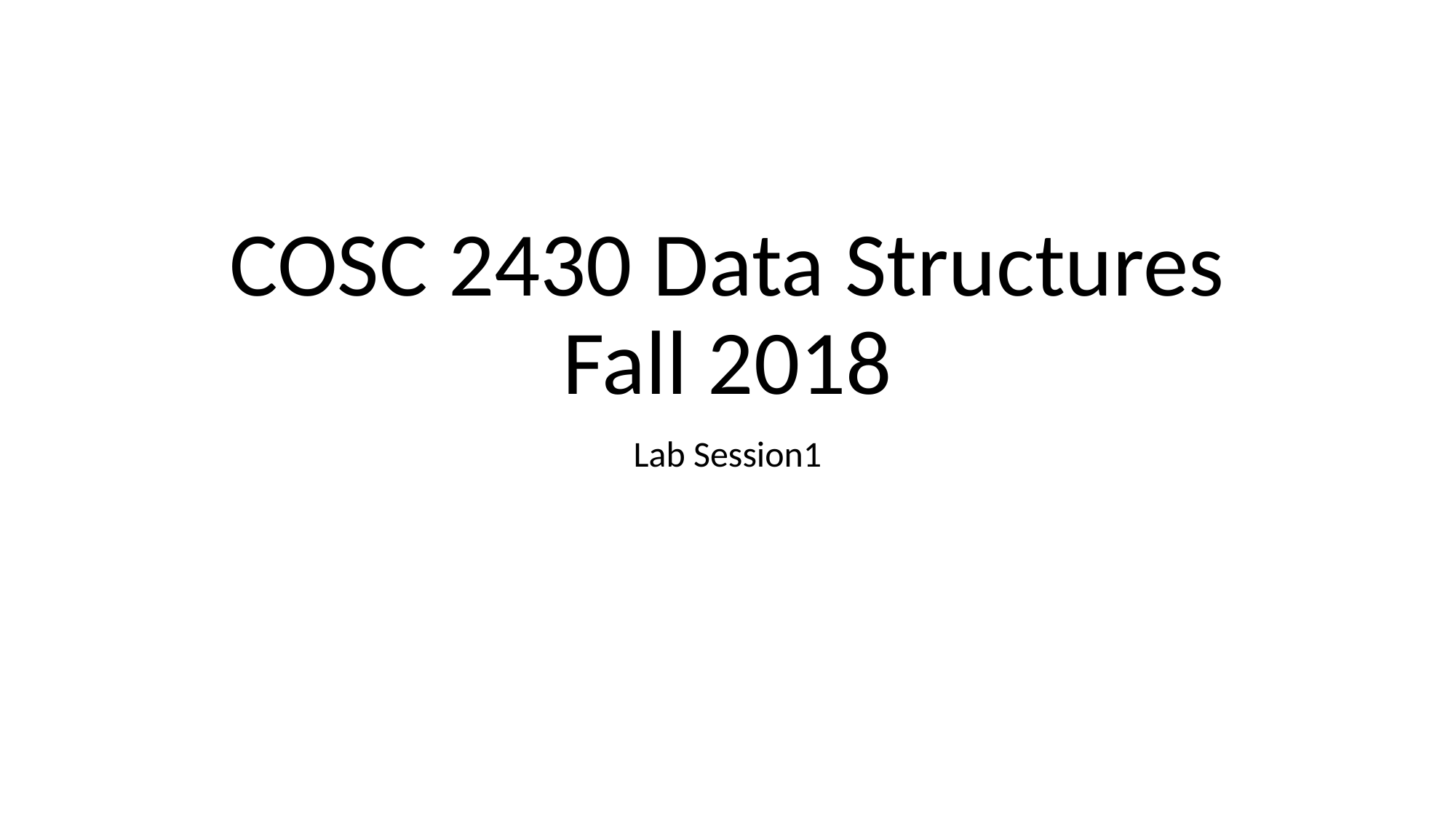

# COSC 2430 Data Structures Fall 2018
Lab Session1